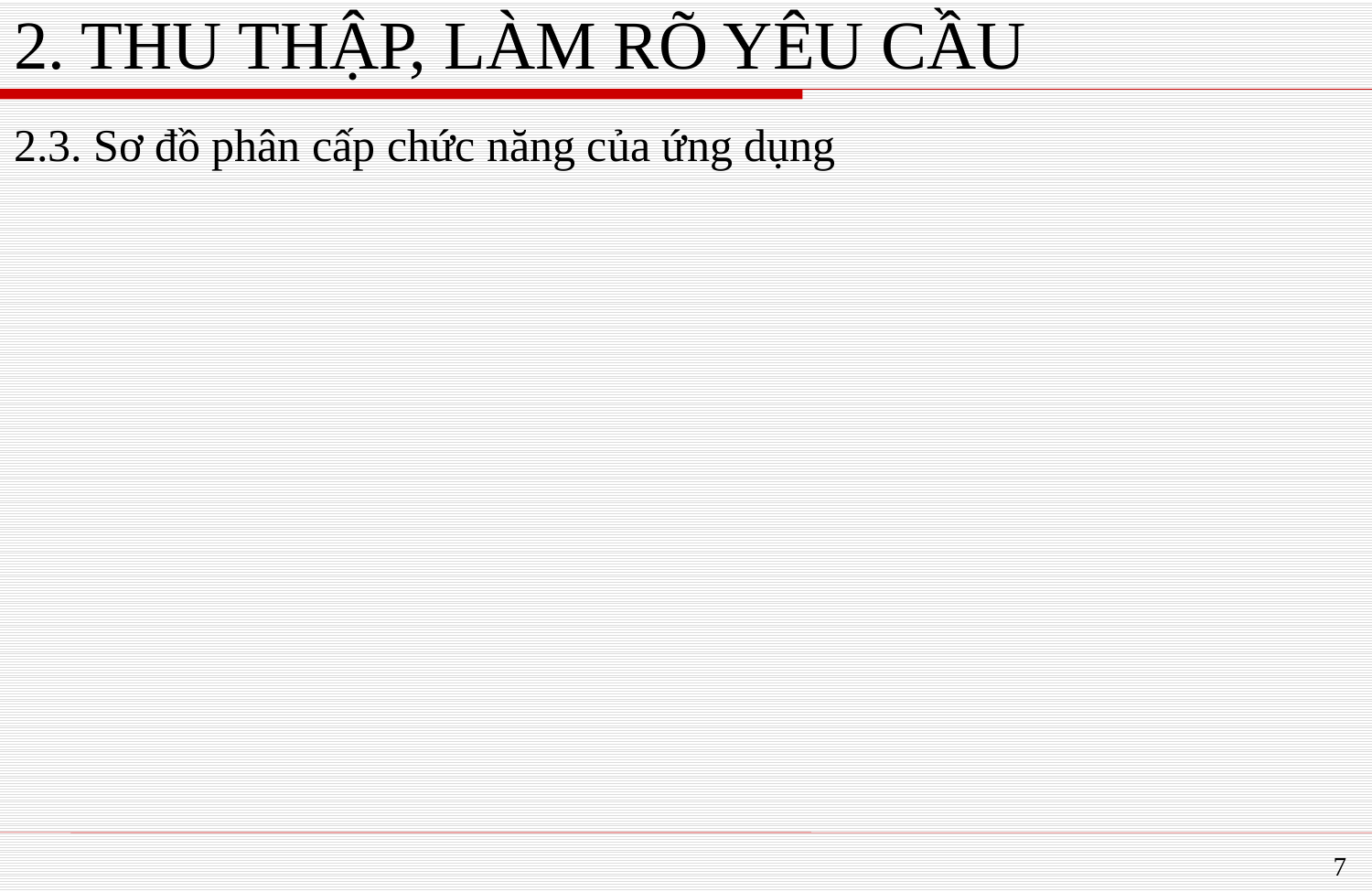

# 2. THU THẬP, LÀM RÕ YÊU CẦU
2.3. Sơ đồ phân cấp chức năng của ứng dụng

7